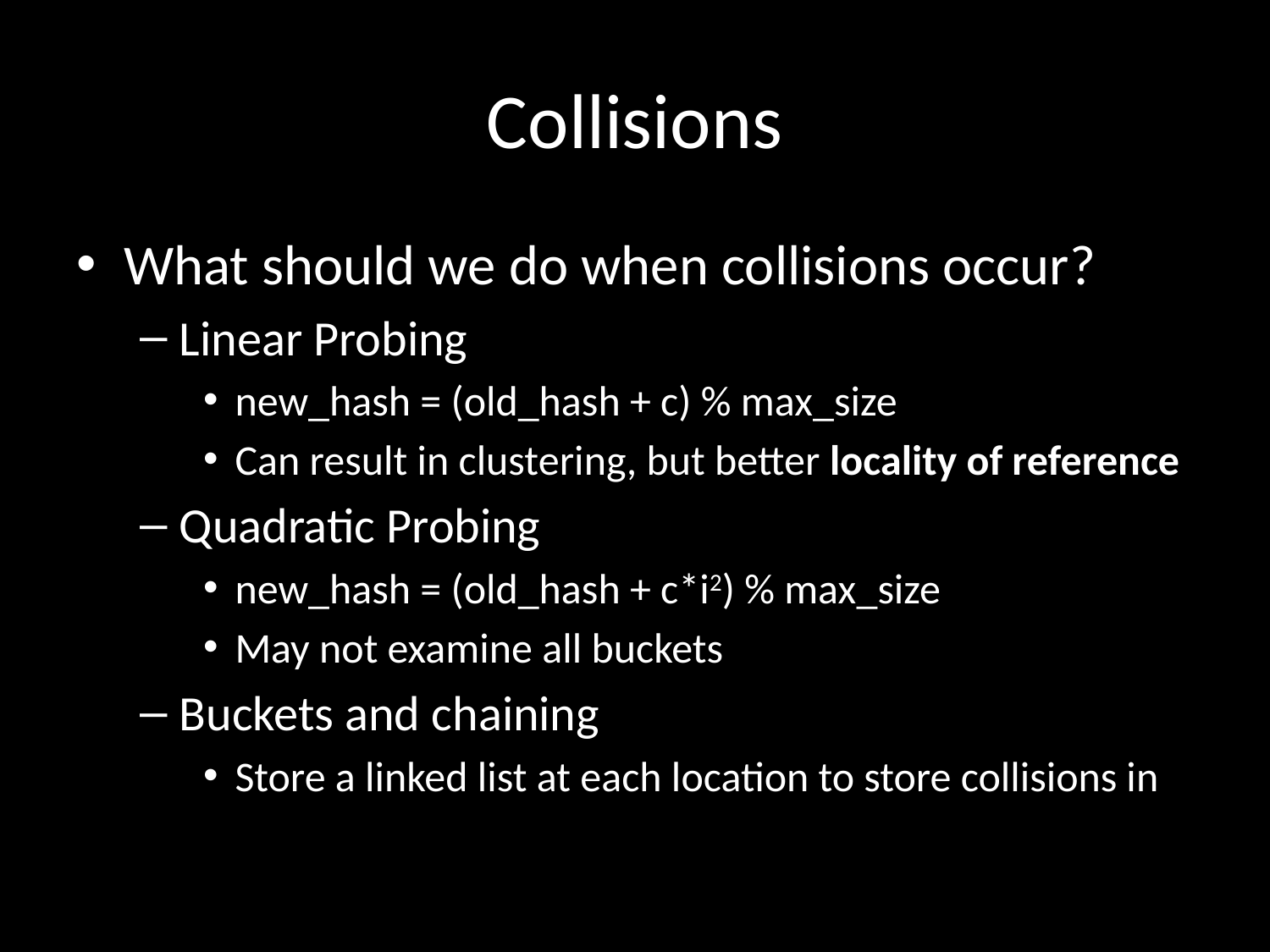

# Collisions
What should we do when collisions occur?
Linear Probing
new_hash = (old_hash + c) % max_size
Can result in clustering, but better locality of reference
Quadratic Probing
new_hash = (old_hash + c*i2) % max_size
May not examine all buckets
Buckets and chaining
Store a linked list at each location to store collisions in